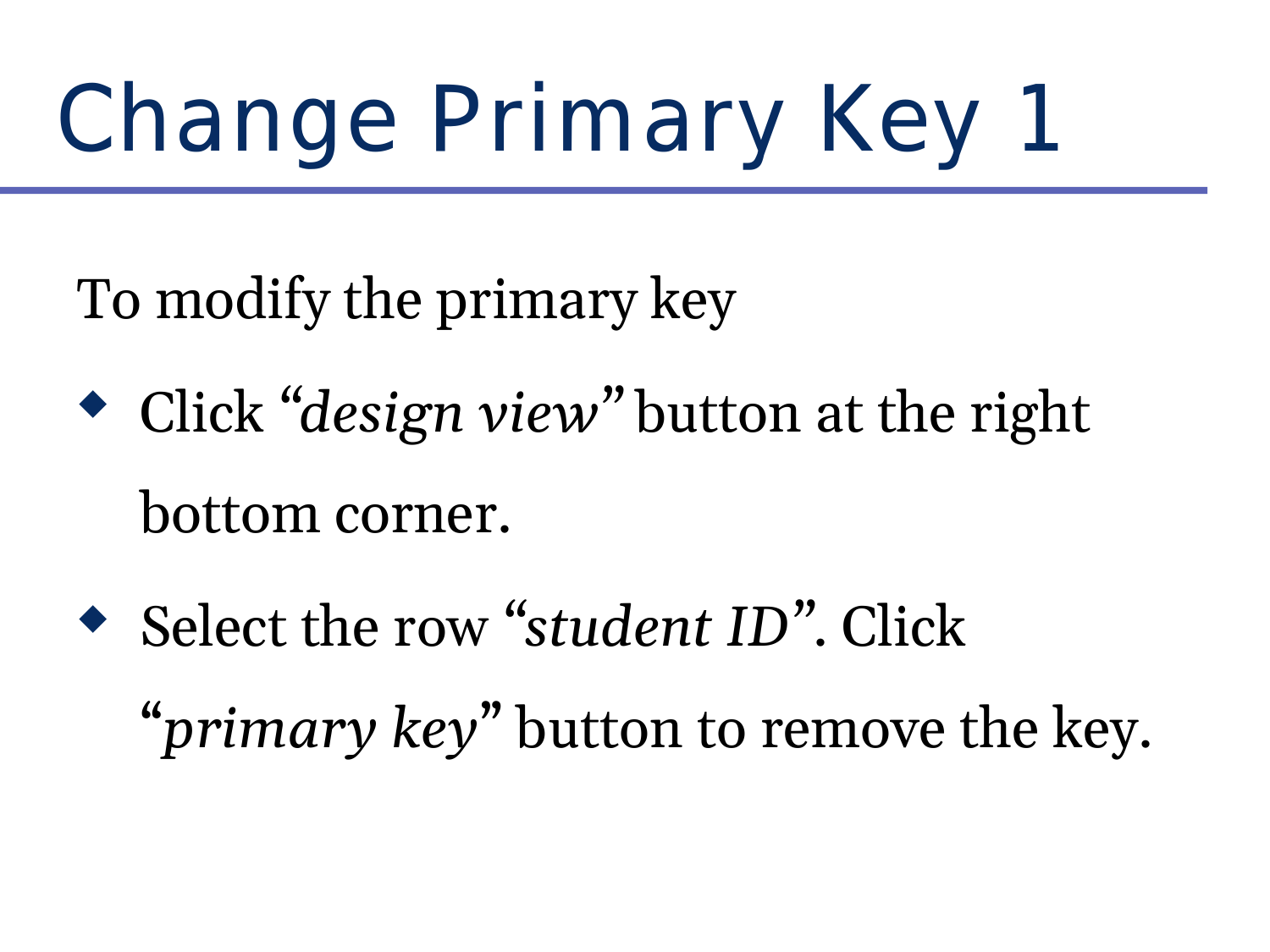

# Change Primary Key 1
To modify the primary key
Click “design view” button at the right bottom corner.
Select the row “student ID”. Click “primary key” button to remove the key.